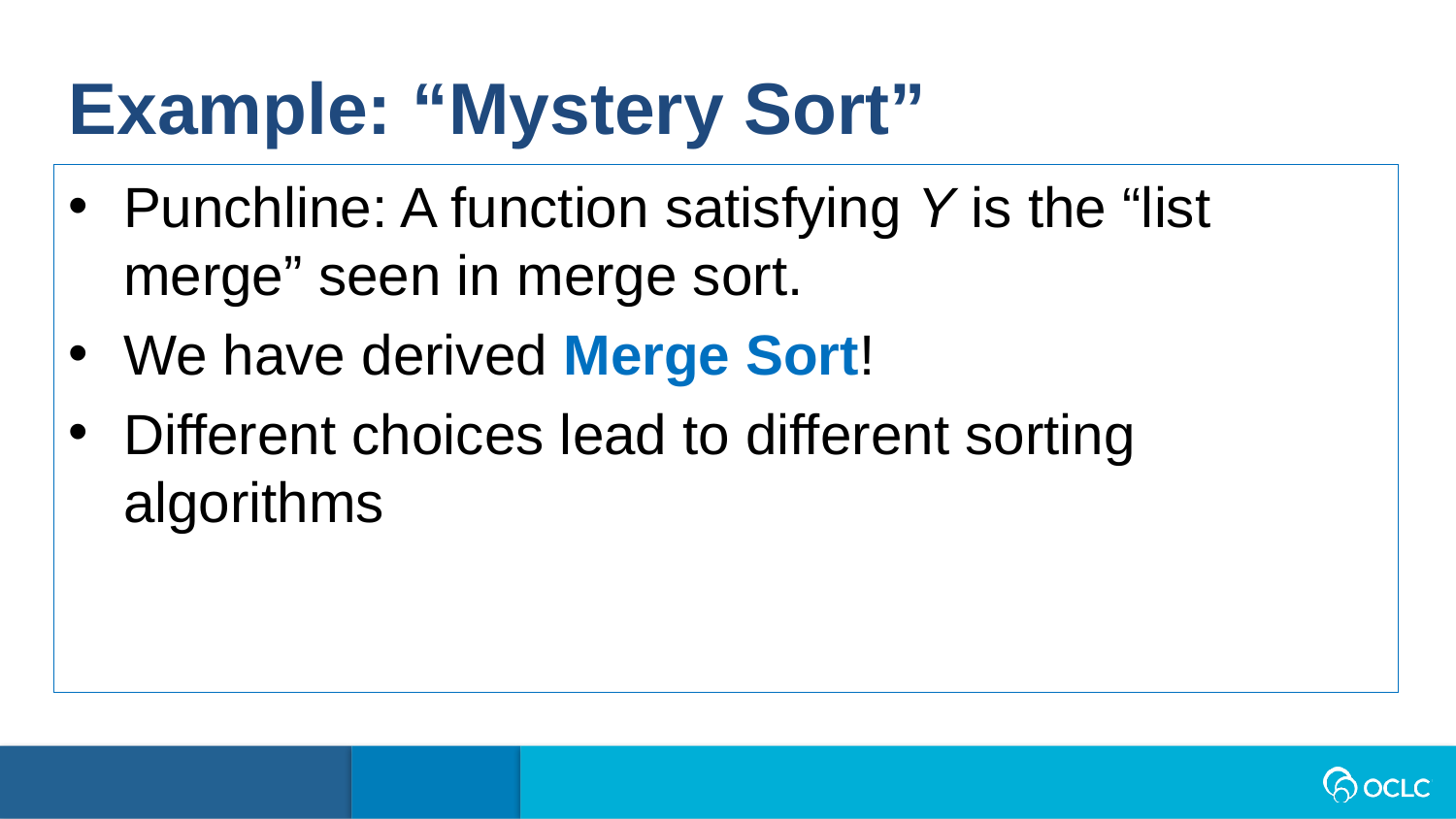

Example: “Mystery Sort”
Punchline: A function satisfying Y is the “list merge” seen in merge sort.
We have derived Merge Sort!
Different choices lead to different sorting algorithms